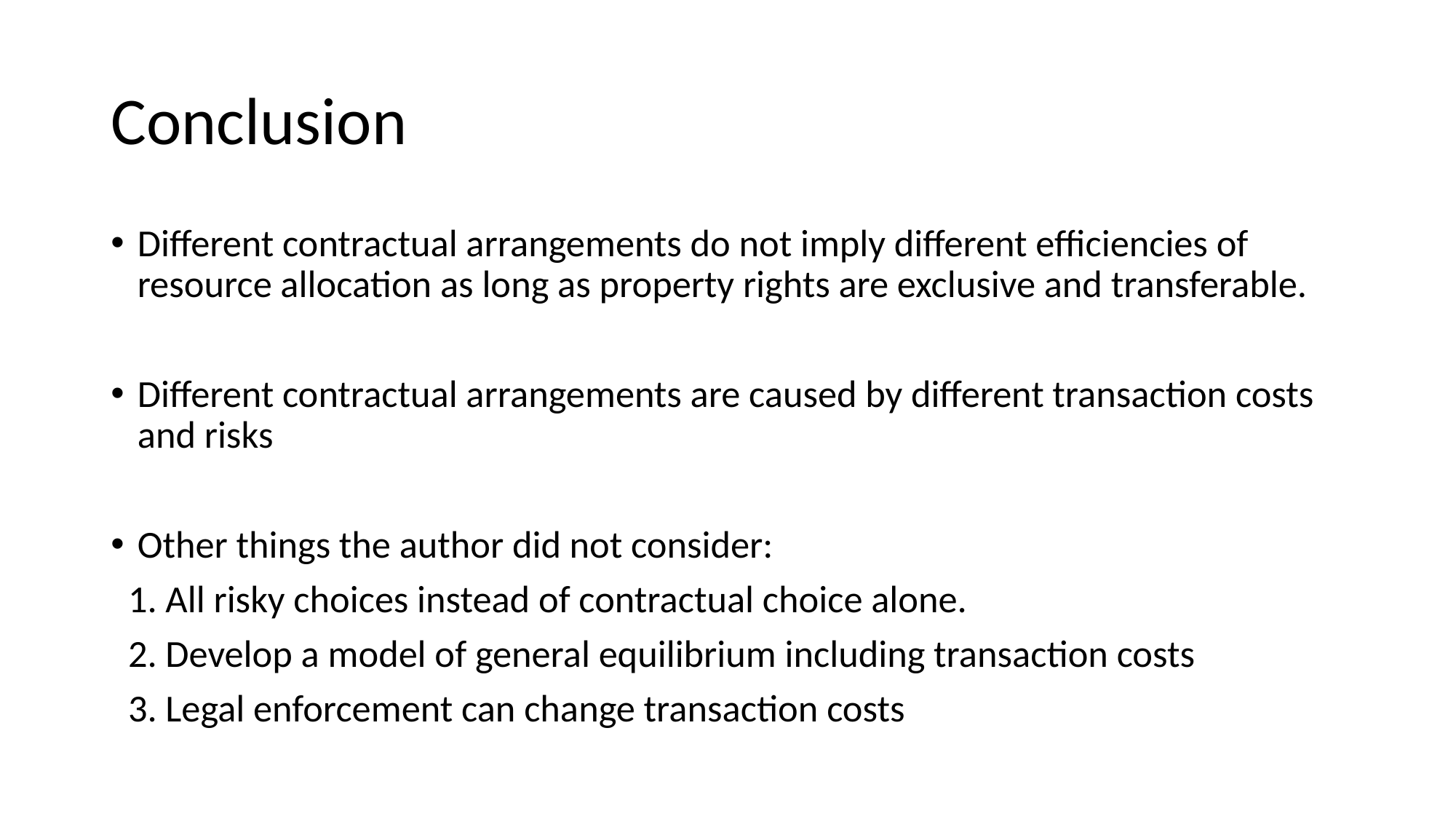

# Conclusion
Different contractual arrangements do not imply different efficiencies of resource allocation as long as property rights are exclusive and transferable.

Different contractual arrangements are caused by different transaction costs and risks

Other things the author did not consider:
  1. All risky choices instead of contractual choice alone.
  2. Develop a model of general equilibrium including transaction costs
  3. Legal enforcement can change transaction costs